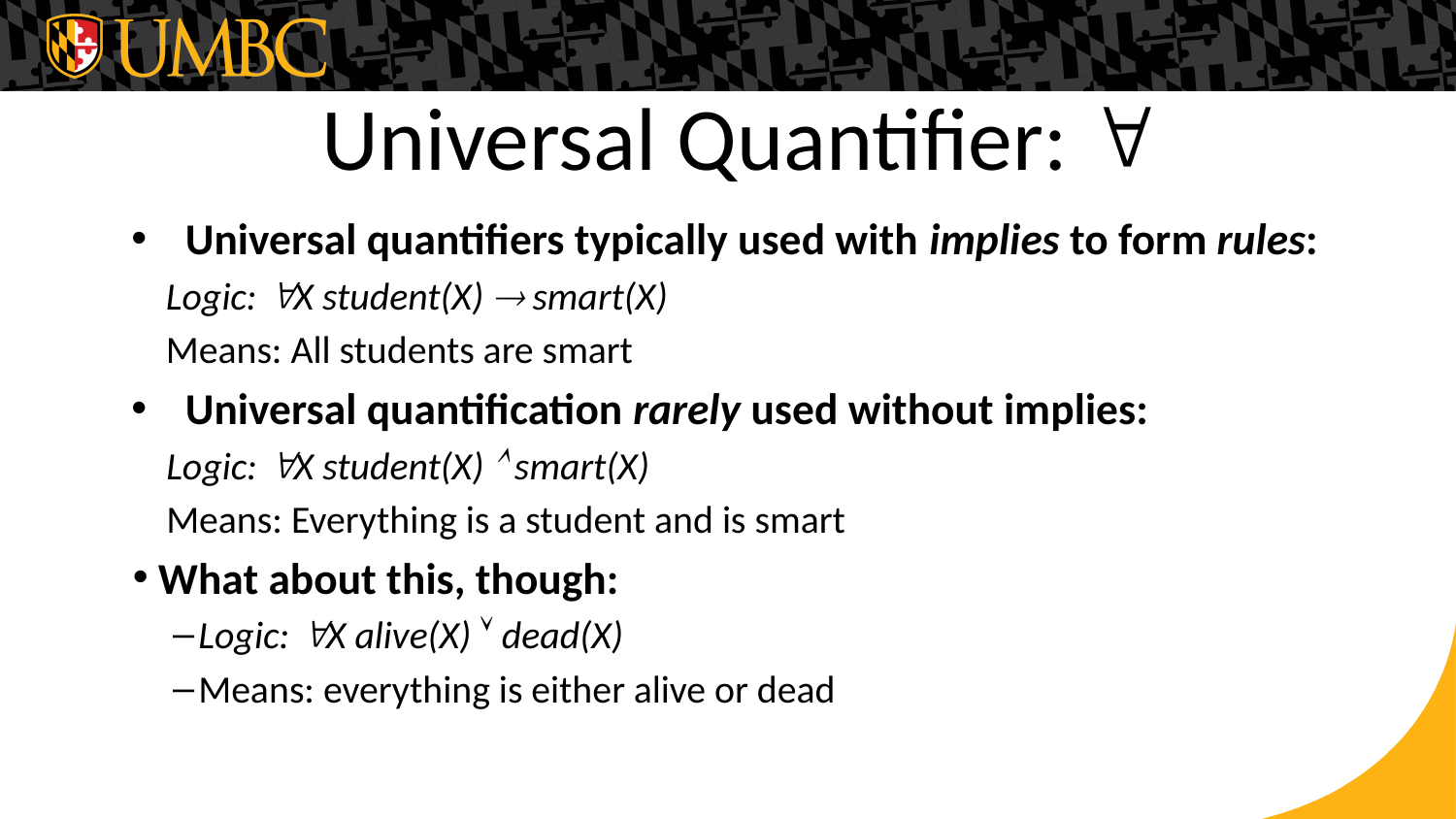

# Universal Quantifier: ∀
Universal quantifiers typically used with implies to form rules:
Logic: ∀X student(X) → smart(X)
Means: All students are smart
Universal quantification rarely used without implies:
Logic: ∀X student(X) ∧ smart(X)
Means: Everything is a student and is smart
What about this, though:
Logic: ∀X alive(X) ∨ dead(X)
Means: everything is either alive or dead